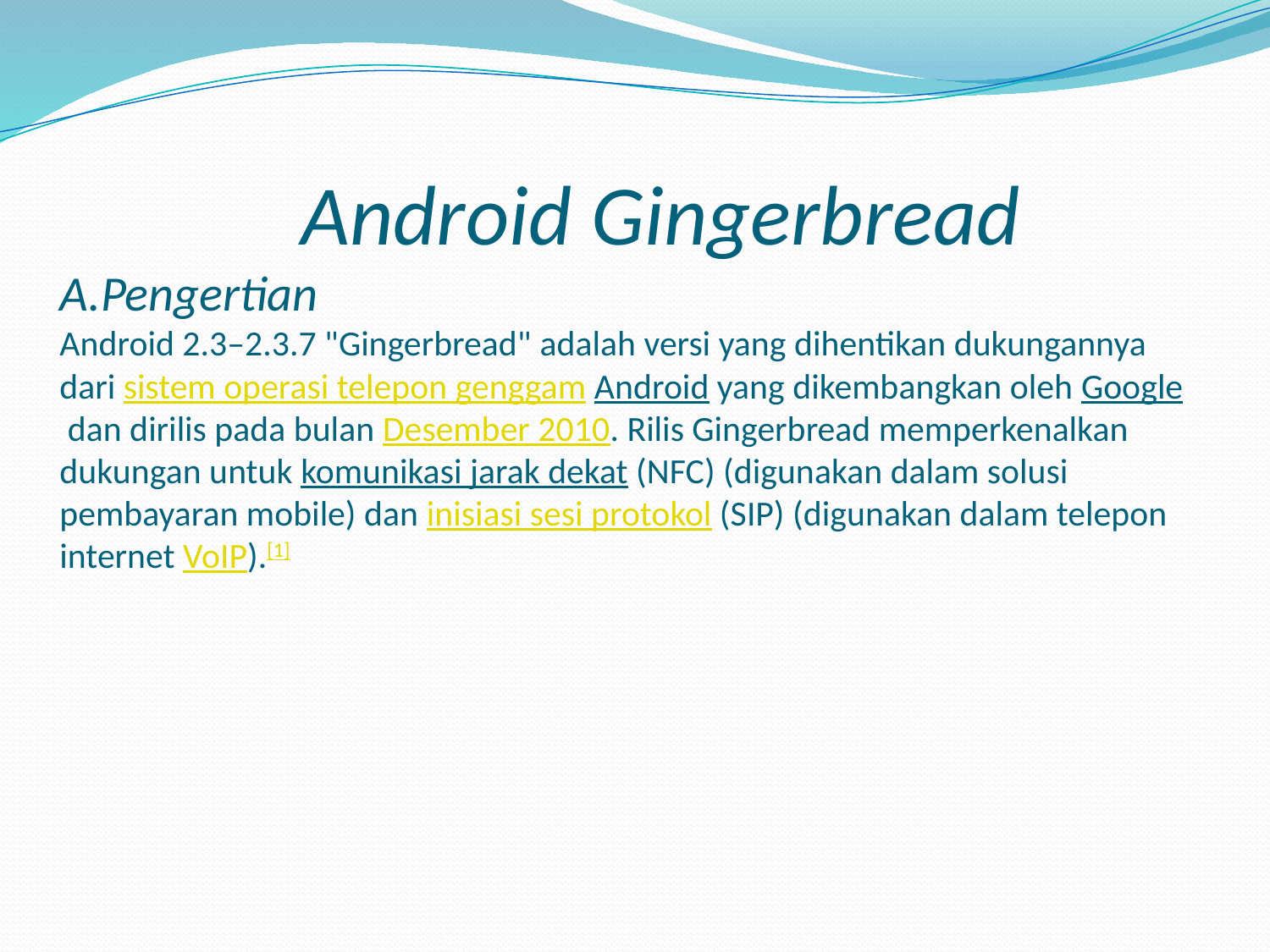

# Android Gingerbread A.Pengertian Android 2.3–2.3.7 "Gingerbread" adalah versi yang dihentikan dukungannya dari sistem operasi telepon genggam Android yang dikembangkan oleh Google dan dirilis pada bulan Desember 2010. Rilis Gingerbread memperkenalkan dukungan untuk komunikasi jarak dekat (NFC) (digunakan dalam solusi pembayaran mobile) dan inisiasi sesi protokol (SIP) (digunakan dalam telepon internet VoIP).[1]